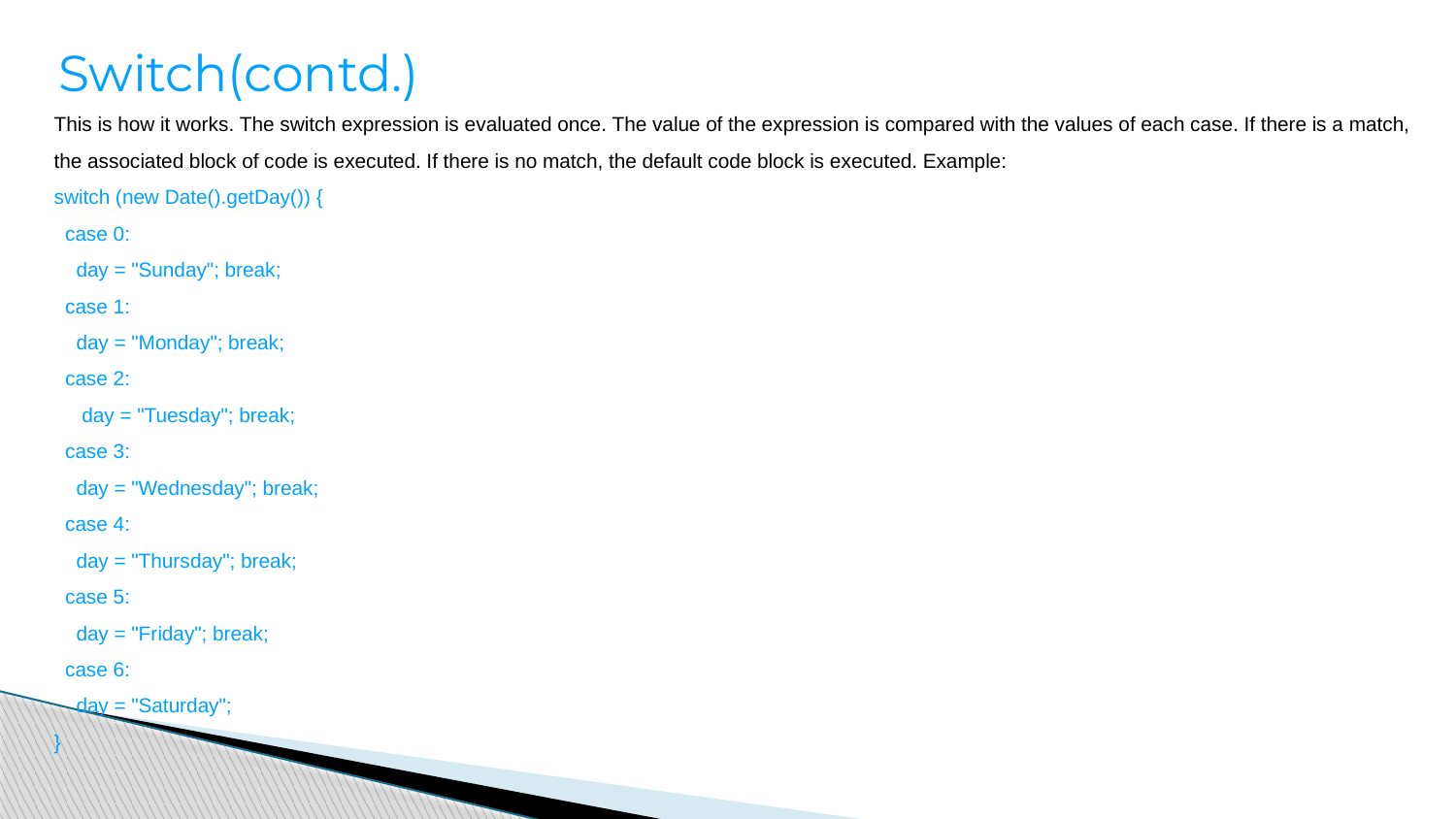

Switch(contd.)
This is how it works. The switch expression is evaluated once. The value of the expression is compared with the values of each case. If there is a match, the associated block of code is executed. If there is no match, the default code block is executed. Example:
switch (new Date().getDay()) {
  case 0:
    day = "Sunday"; break;
  case 1:
    day = "Monday"; break;
  case 2:
     day = "Tuesday"; break;
  case 3:
    day = "Wednesday"; break;
  case 4:
    day = "Thursday"; break;
  case 5:
    day = "Friday"; break;
  case 6:
    day = "Saturday";
}